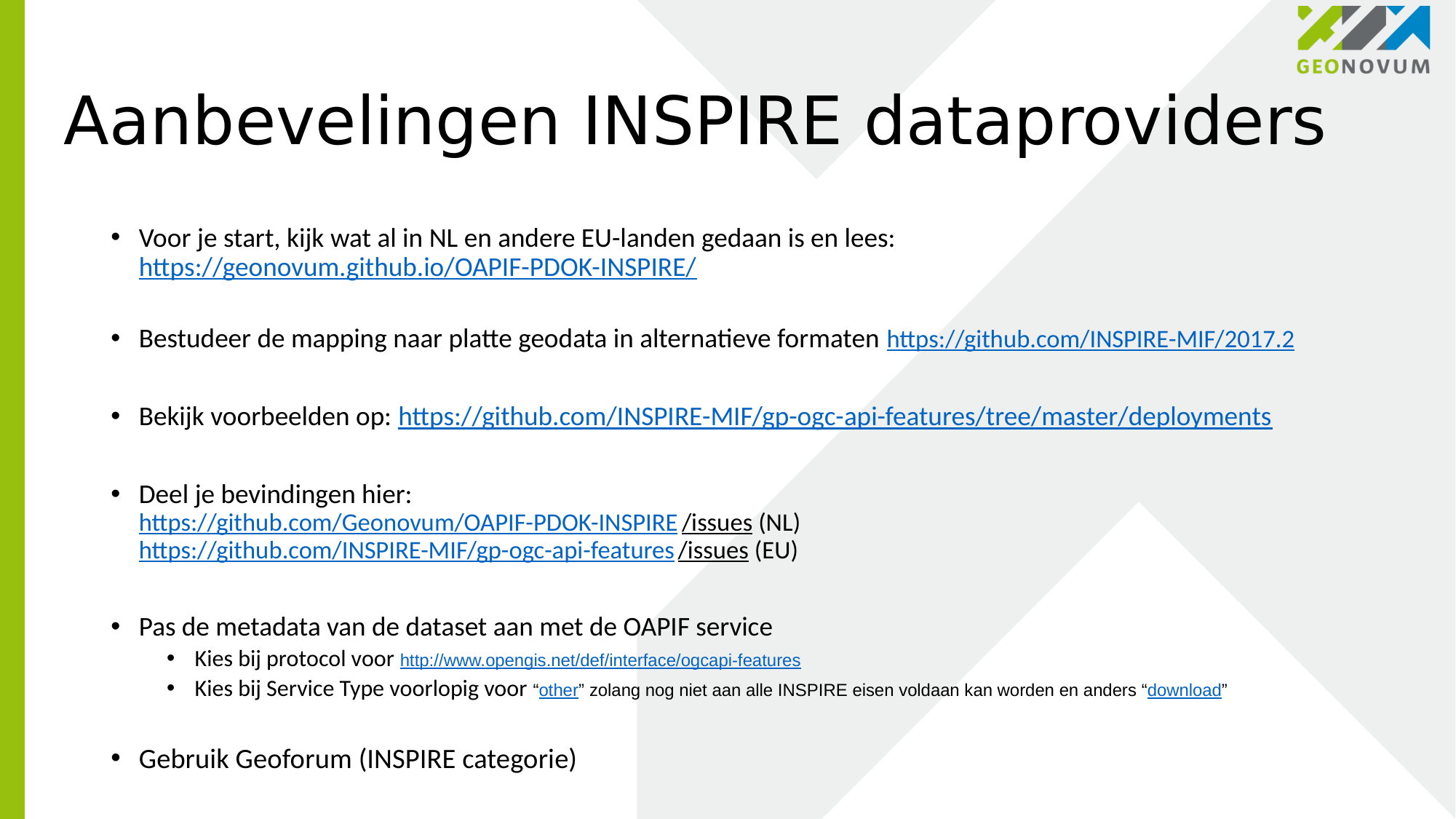

# Aanbevelingen INSPIRE dataproviders
Voor je start, kijk wat al in NL en andere EU-landen gedaan is en lees:
https://geonovum.github.io/OAPIF-PDOK-INSPIRE/
Bestudeer de mapping naar platte geodata in alternatieve formaten https://github.com/INSPIRE-MIF/2017.2

Bekijk voorbeelden op: https://github.com/INSPIRE-MIF/gp-ogc-api-features/tree/master/deployments

Deel je bevindingen hier:
https://github.com/Geonovum/OAPIF-PDOK-INSPIRE/issues (NL)
https://github.com/INSPIRE-MIF/gp-ogc-api-features/issues (EU)

Pas de metadata van de dataset aan met de OAPIF service
Kies bij protocol voor http://www.opengis.net/def/interface/ogcapi-features
Kies bij Service Type voorlopig voor “other” zolang nog niet aan alle INSPIRE eisen voldaan kan worden en anders “download”

Gebruik Geoforum (INSPIRE categorie)